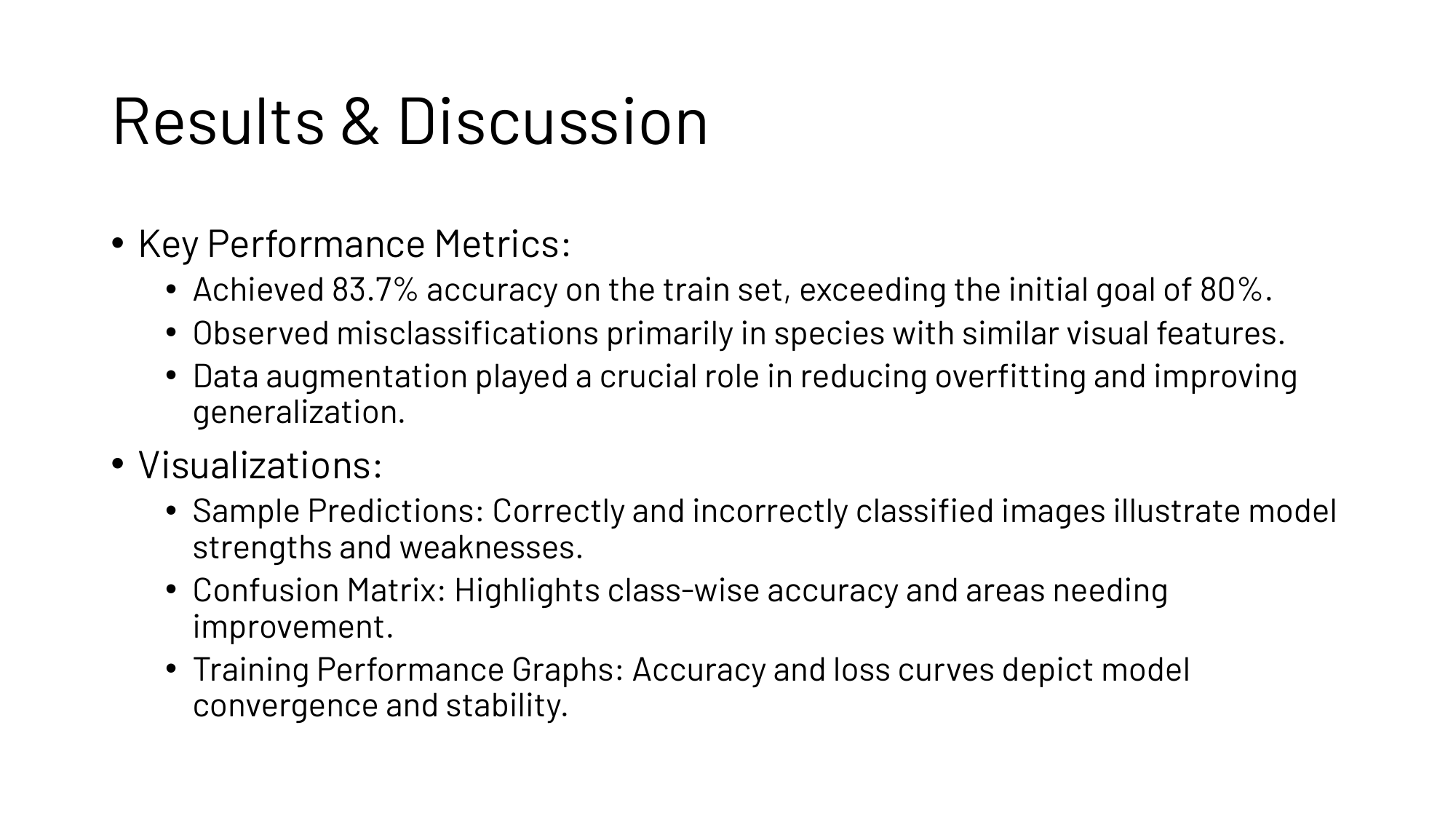

# Results & Discussion
Key Performance Metrics:
Achieved 83.7% accuracy on the train set, exceeding the initial goal of 80%.
Observed misclassifications primarily in species with similar visual features.
Data augmentation played a crucial role in reducing overfitting and improving generalization.
Visualizations:
Sample Predictions: Correctly and incorrectly classified images illustrate model strengths and weaknesses.
Confusion Matrix: Highlights class-wise accuracy and areas needing improvement.
Training Performance Graphs: Accuracy and loss curves depict model convergence and stability.